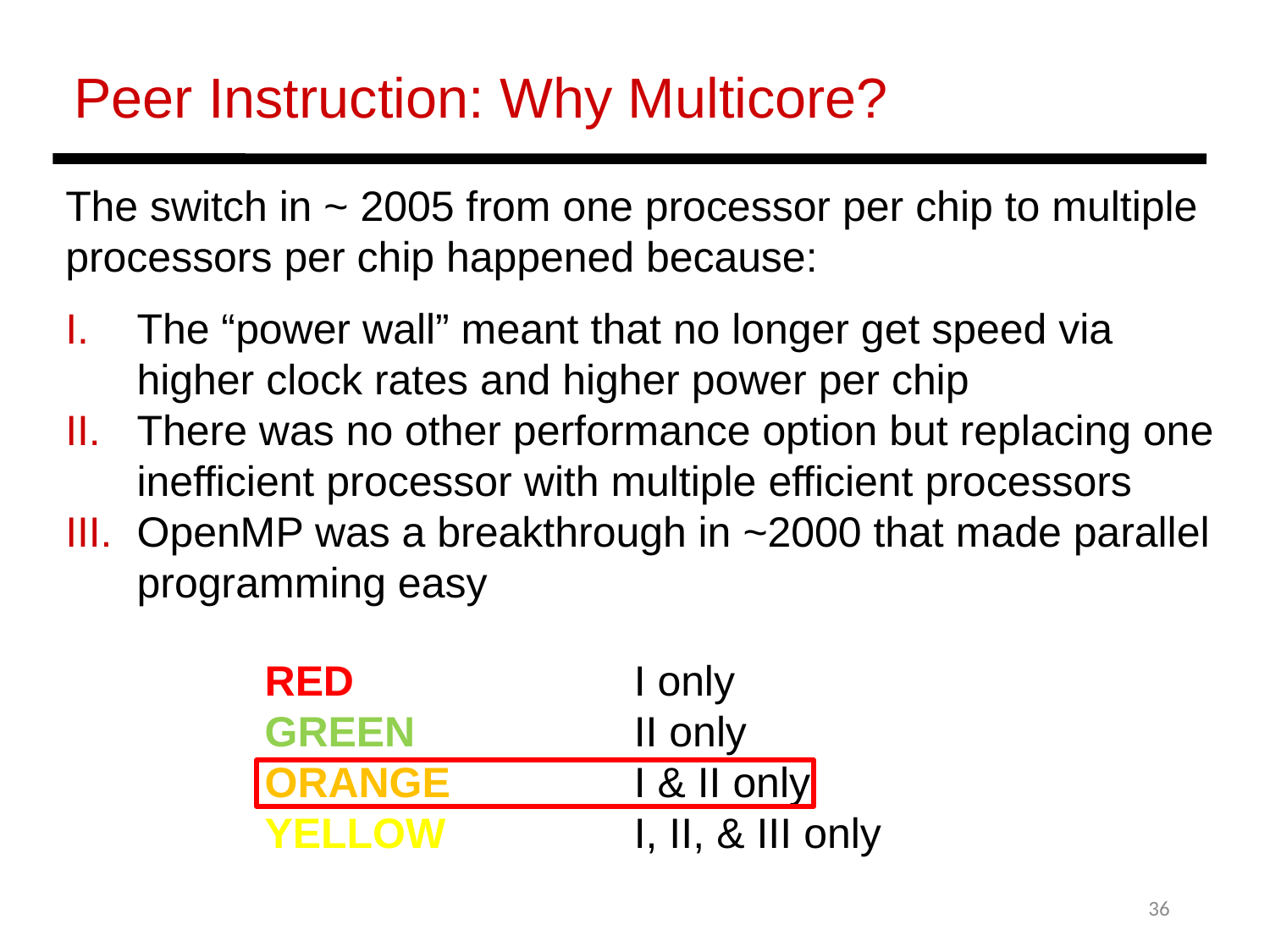

Peer Instruction: Why Multicore?

The switch in ~ 2005 from one processor per chip to multiple processors per chip happened because:

The “power wall” meant that no longer get speed via higher clock rates and higher power per chip
There was no other performance option but replacing one inefficient processor with multiple efficient processors
OpenMP was a breakthrough in ~2000 that made parallel programming easy

 RED	 		I only
 GREEN		II only
 ORANGE		I & II only
 YELLOW		I, II, & III only

36